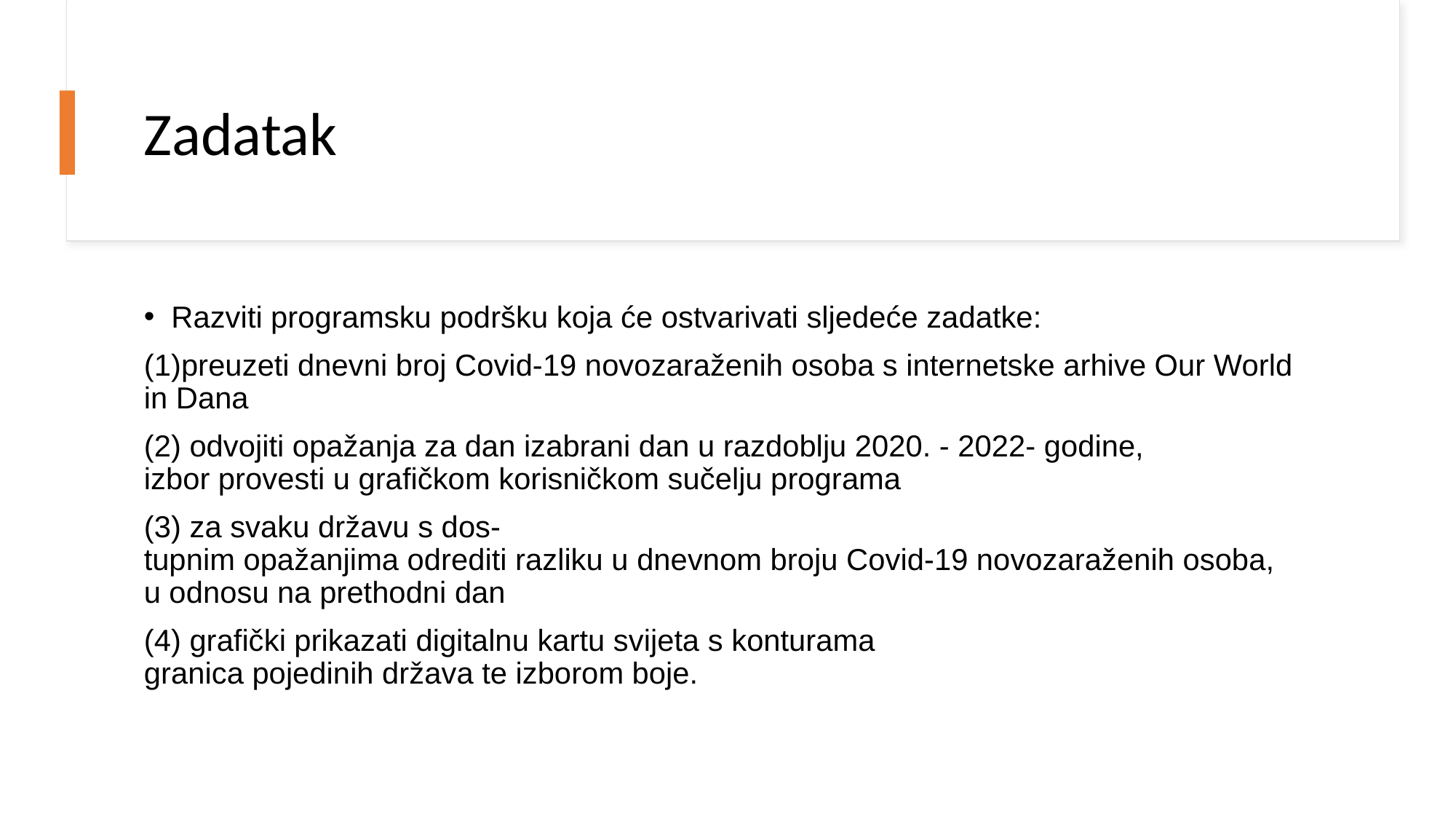

# Zadatak

Razviti programsku podršku koja će ostvarivati sljedeće zadatke:
(1)preuzeti dnevni broj Covid-19 novozaraženih osoba s internetske arhive Our World
in Dana
(2) odvojiti opažanja za dan izabrani dan u razdoblju 2020. - 2022- godine,
izbor provesti u grafičkom korisničkom sučelju programa
(3) za svaku državu s dos-
tupnim opažanjima odrediti razliku u dnevnom broju Covid-19 novozaraženih osoba,
u odnosu na prethodni dan
(4) grafički prikazati digitalnu kartu svijeta s konturama
granica pojedinih država te izborom boje.